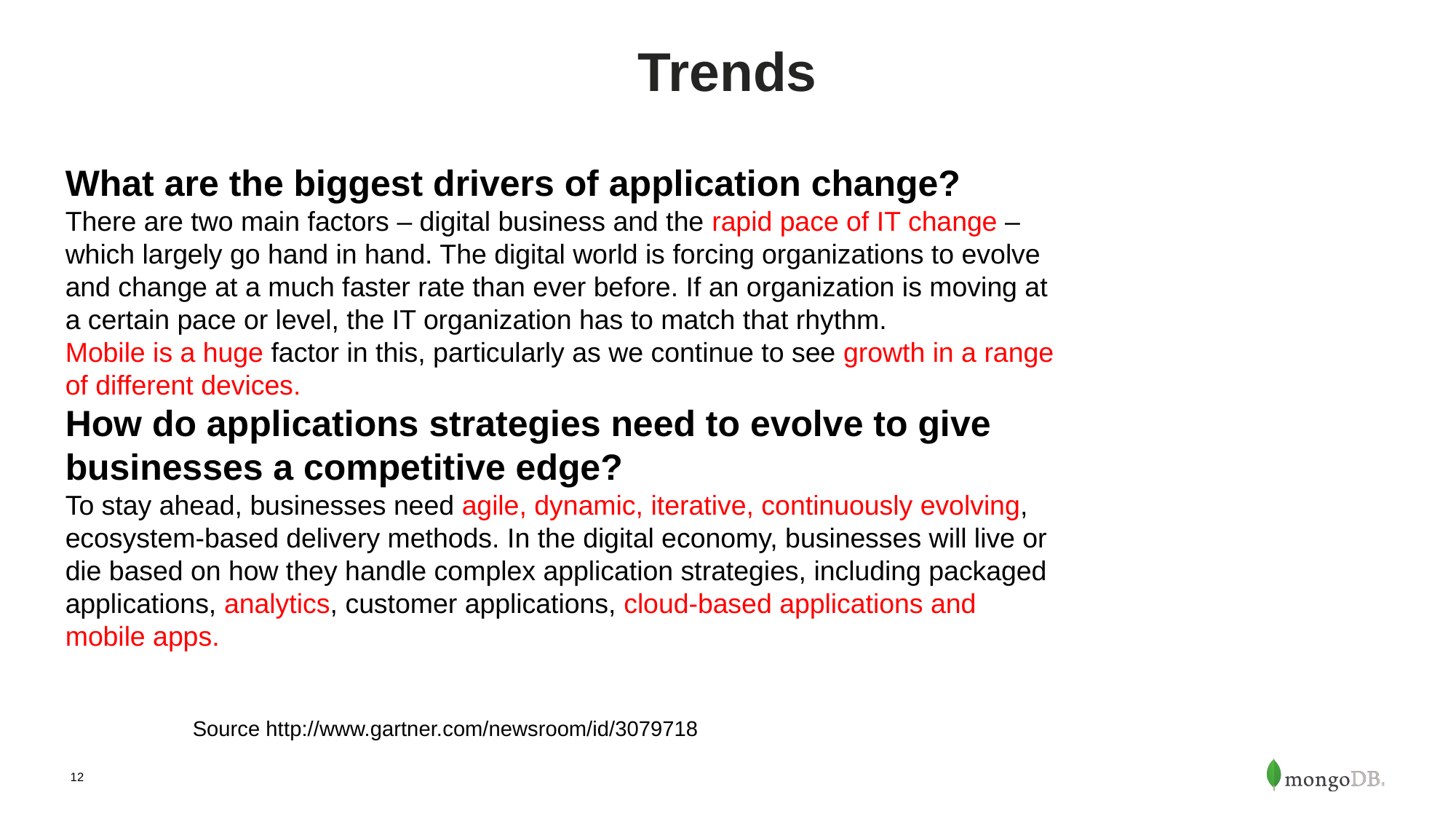

# Trends
What are the biggest drivers of application change?
There are two main factors – digital business and the rapid pace of IT change – which largely go hand in hand. The digital world is forcing organizations to evolve and change at a much faster rate than ever before. If an organization is moving at a certain pace or level, the IT organization has to match that rhythm.
Mobile is a huge factor in this, particularly as we continue to see growth in a range of different devices.
How do applications strategies need to evolve to give businesses a competitive edge?
To stay ahead, businesses need agile, dynamic, iterative, continuously evolving, ecosystem-based delivery methods. In the digital economy, businesses will live or die based on how they handle complex application strategies, including packaged applications, analytics, customer applications, cloud-based applications and mobile apps.

Source http://www.gartner.com/newsroom/id/3079718